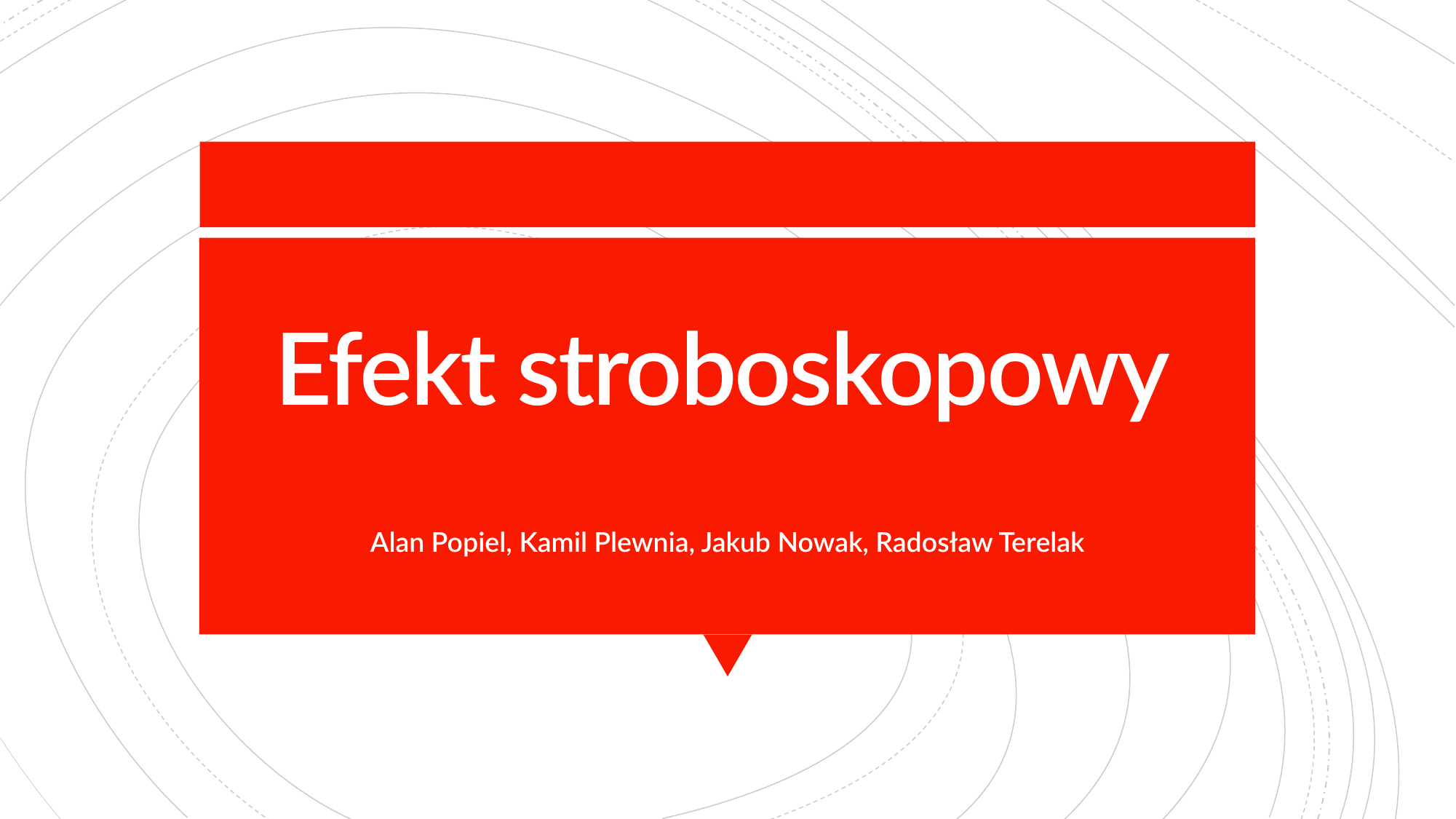

# Efekt stroboskopowy
Alan Popiel, Kamil Plewnia, Jakub Nowak, Radosław Terelak